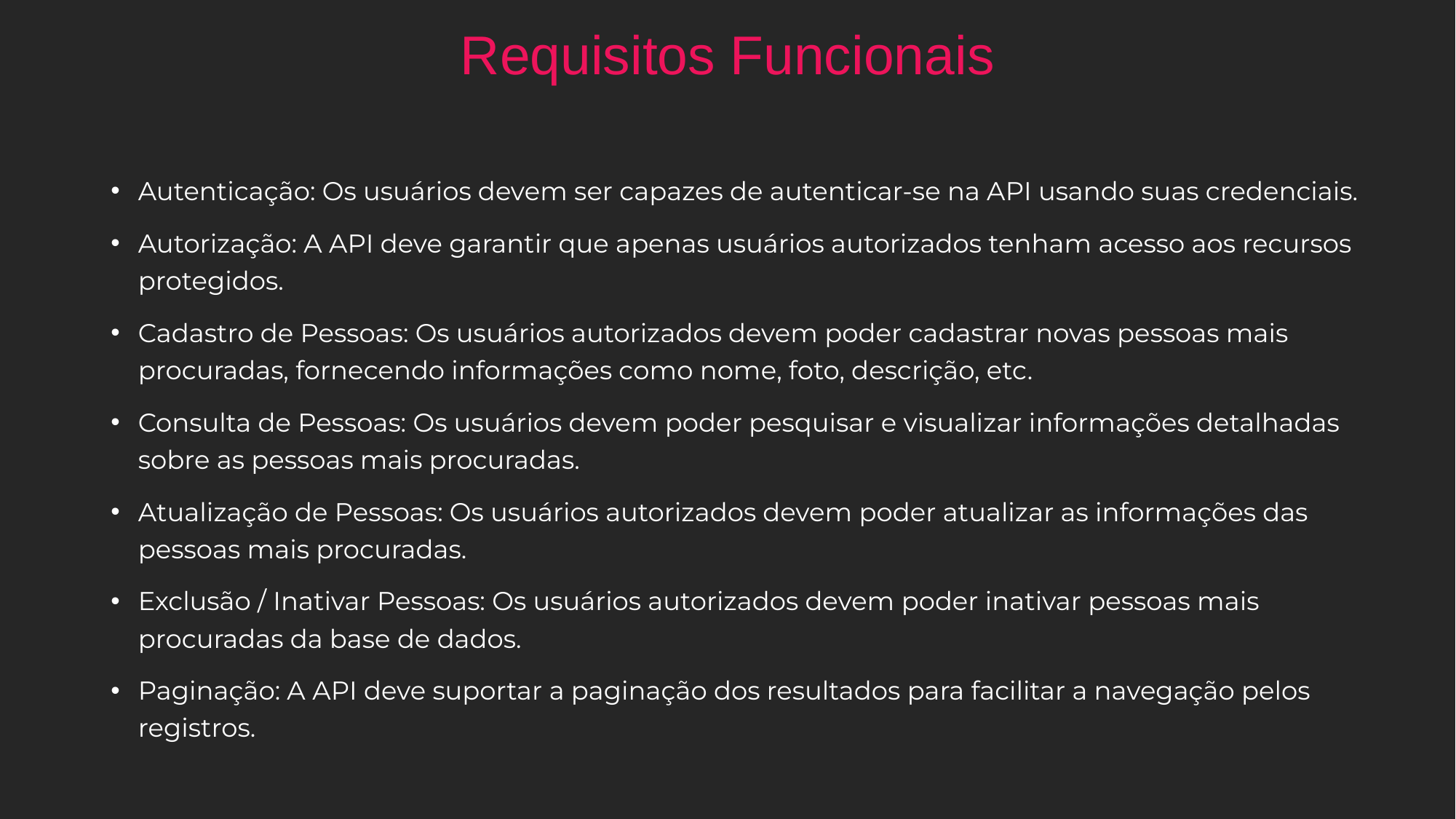

# Requisitos Funcionais
Autenticação: Os usuários devem ser capazes de autenticar-se na API usando suas credenciais.
Autorização: A API deve garantir que apenas usuários autorizados tenham acesso aos recursos protegidos.
Cadastro de Pessoas: Os usuários autorizados devem poder cadastrar novas pessoas mais procuradas, fornecendo informações como nome, foto, descrição, etc.
Consulta de Pessoas: Os usuários devem poder pesquisar e visualizar informações detalhadas sobre as pessoas mais procuradas.
Atualização de Pessoas: Os usuários autorizados devem poder atualizar as informações das pessoas mais procuradas.
Exclusão / Inativar Pessoas: Os usuários autorizados devem poder inativar pessoas mais procuradas da base de dados.
Paginação: A API deve suportar a paginação dos resultados para facilitar a navegação pelos registros.